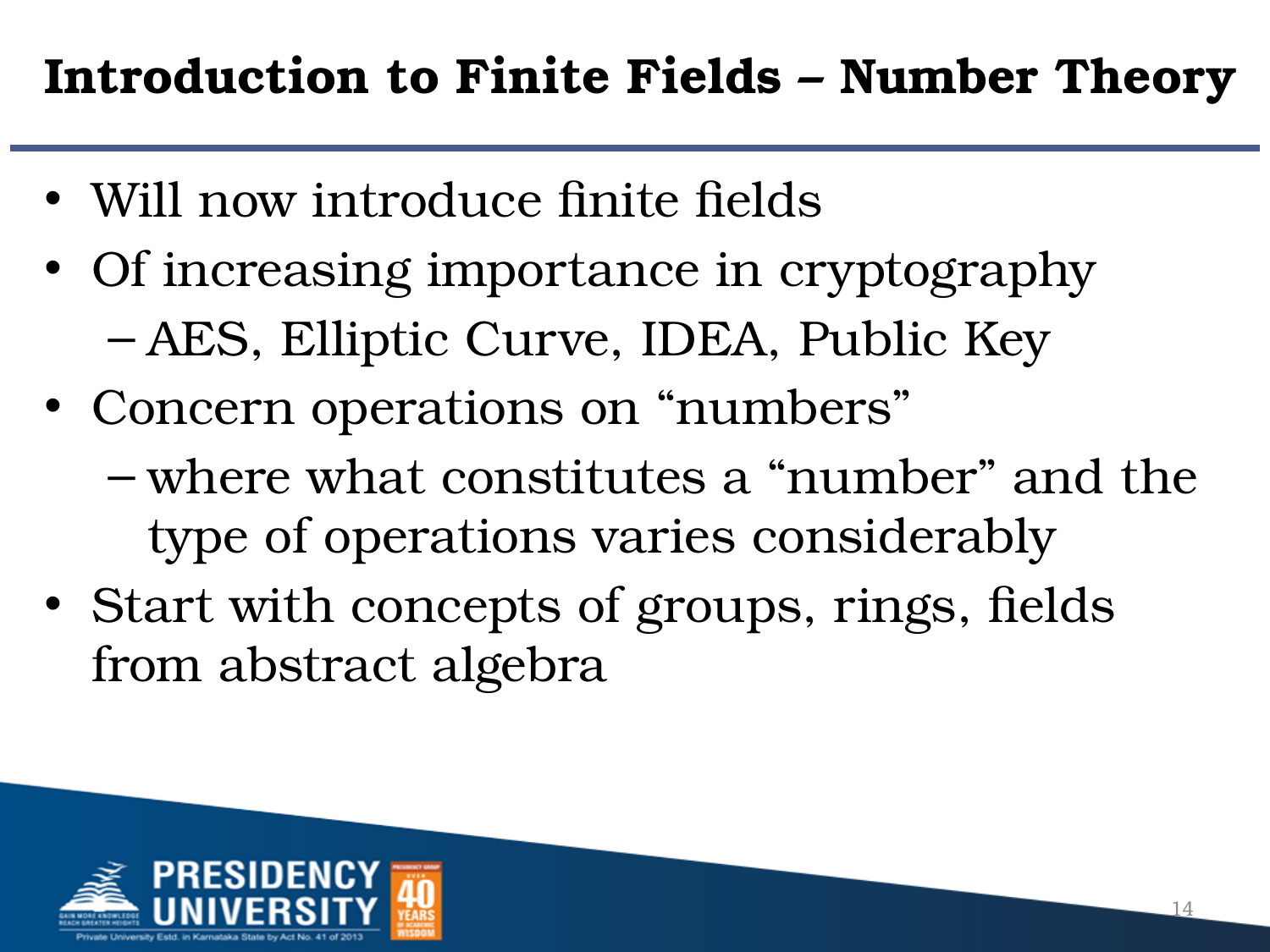

Introduction to Finite Fields – Number Theory
Will now introduce finite fields
Of increasing importance in cryptography
AES, Elliptic Curve, IDEA, Public Key
Concern operations on “numbers”
where what constitutes a “number” and the type of operations varies considerably
Start with concepts of groups, rings, fields from abstract algebra
14